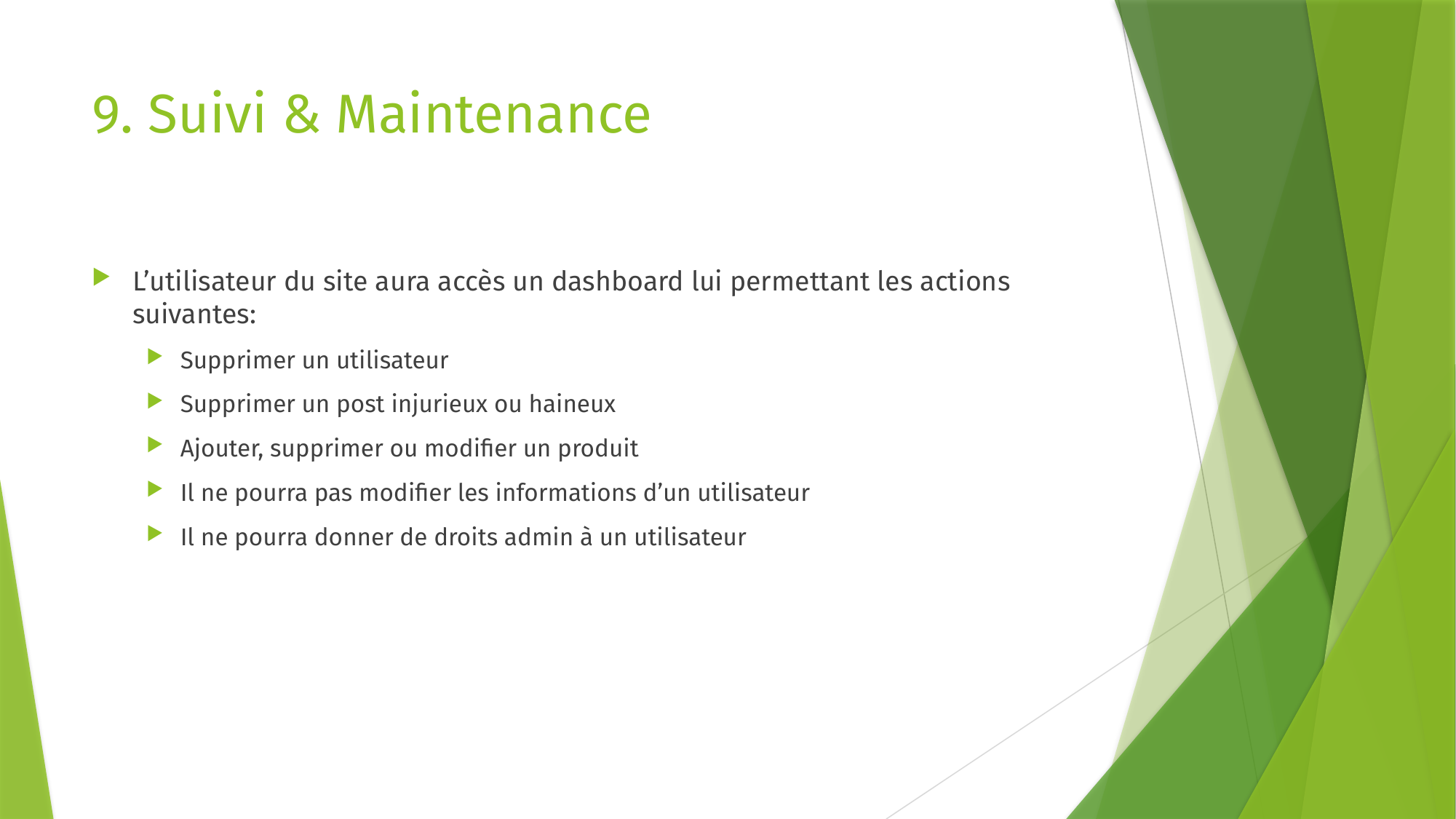

# 9. Suivi & Maintenance
L’utilisateur du site aura accès un dashboard lui permettant les actions suivantes:
Supprimer un utilisateur
Supprimer un post injurieux ou haineux
Ajouter, supprimer ou modifier un produit
Il ne pourra pas modifier les informations d’un utilisateur
Il ne pourra donner de droits admin à un utilisateur